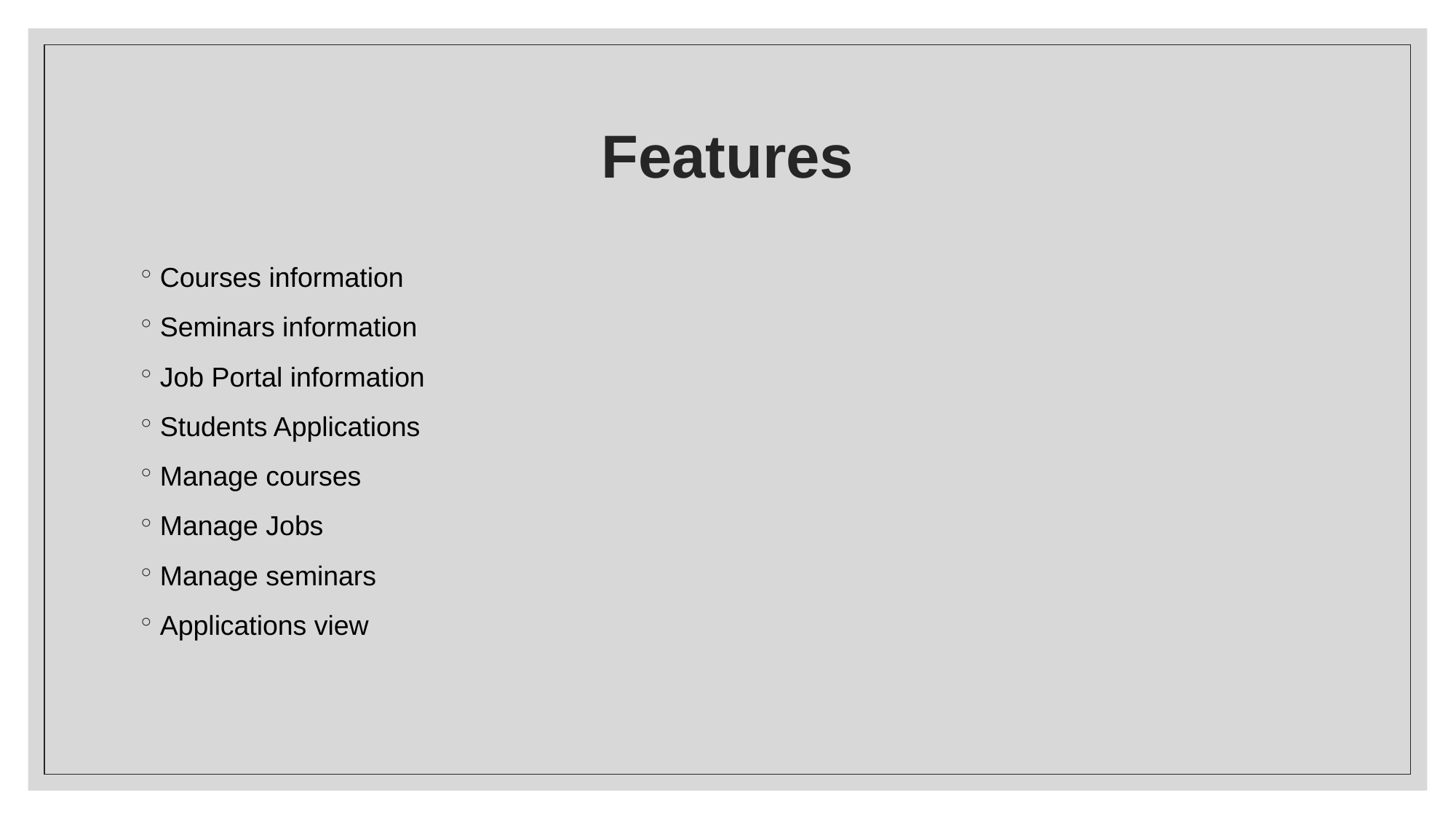

# Features
Courses information
Seminars information
Job Portal information
Students Applications
Manage courses
Manage Jobs
Manage seminars
Applications view